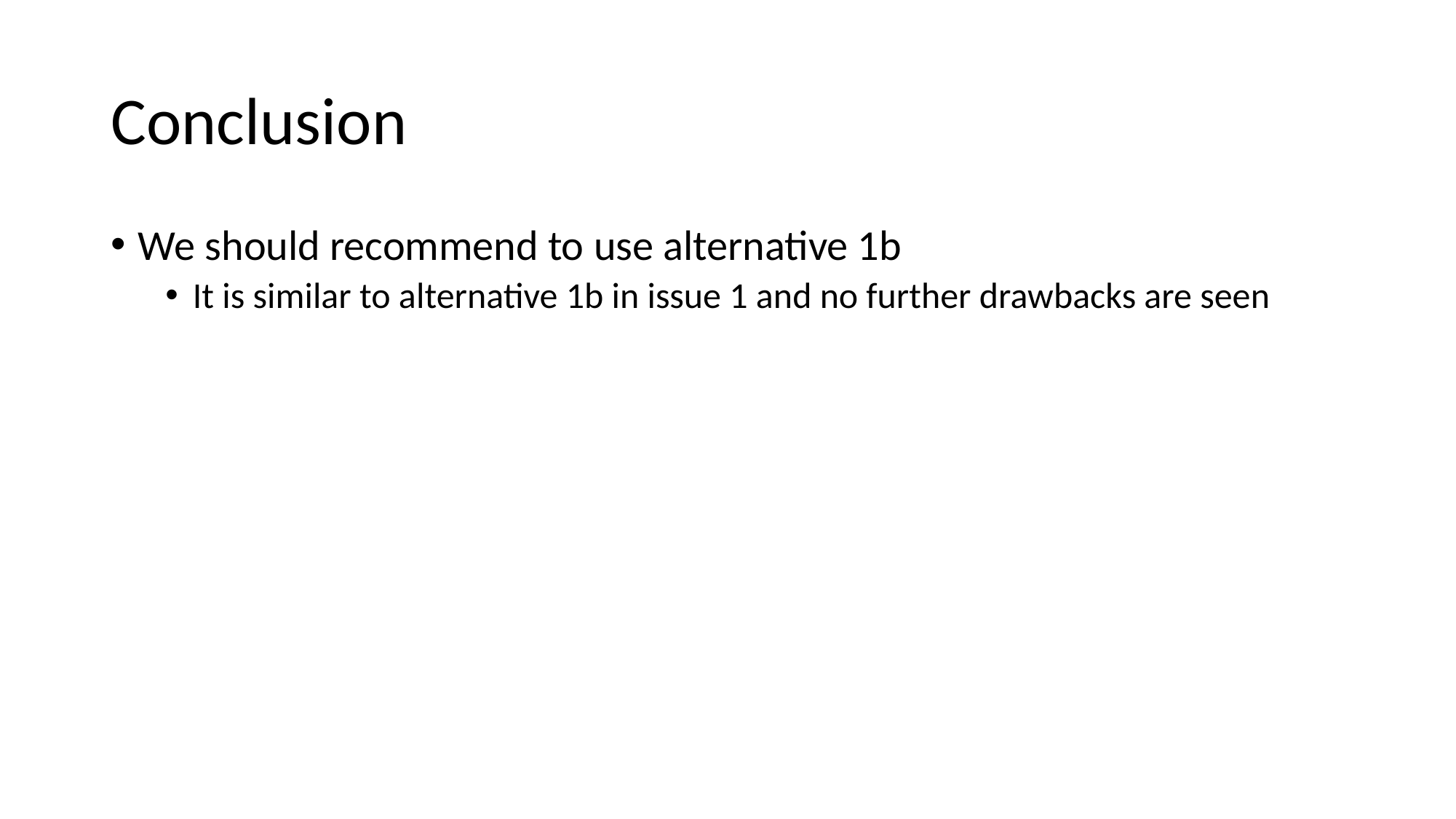

# Conclusion
We should recommend to use alternative 1b
It is similar to alternative 1b in issue 1 and no further drawbacks are seen